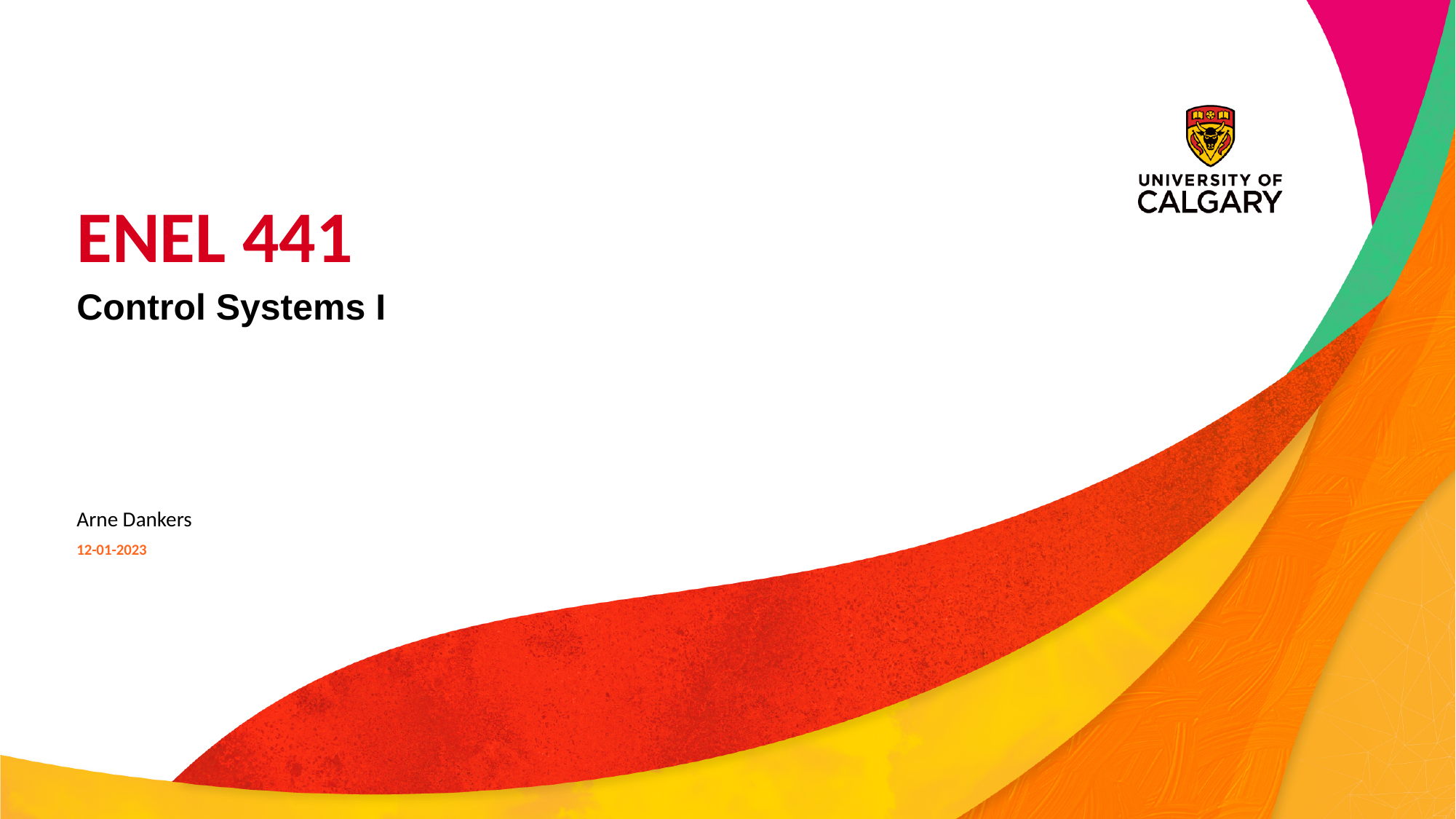

# ENEL 441
Control Systems I
Arne Dankers
12-01-2023